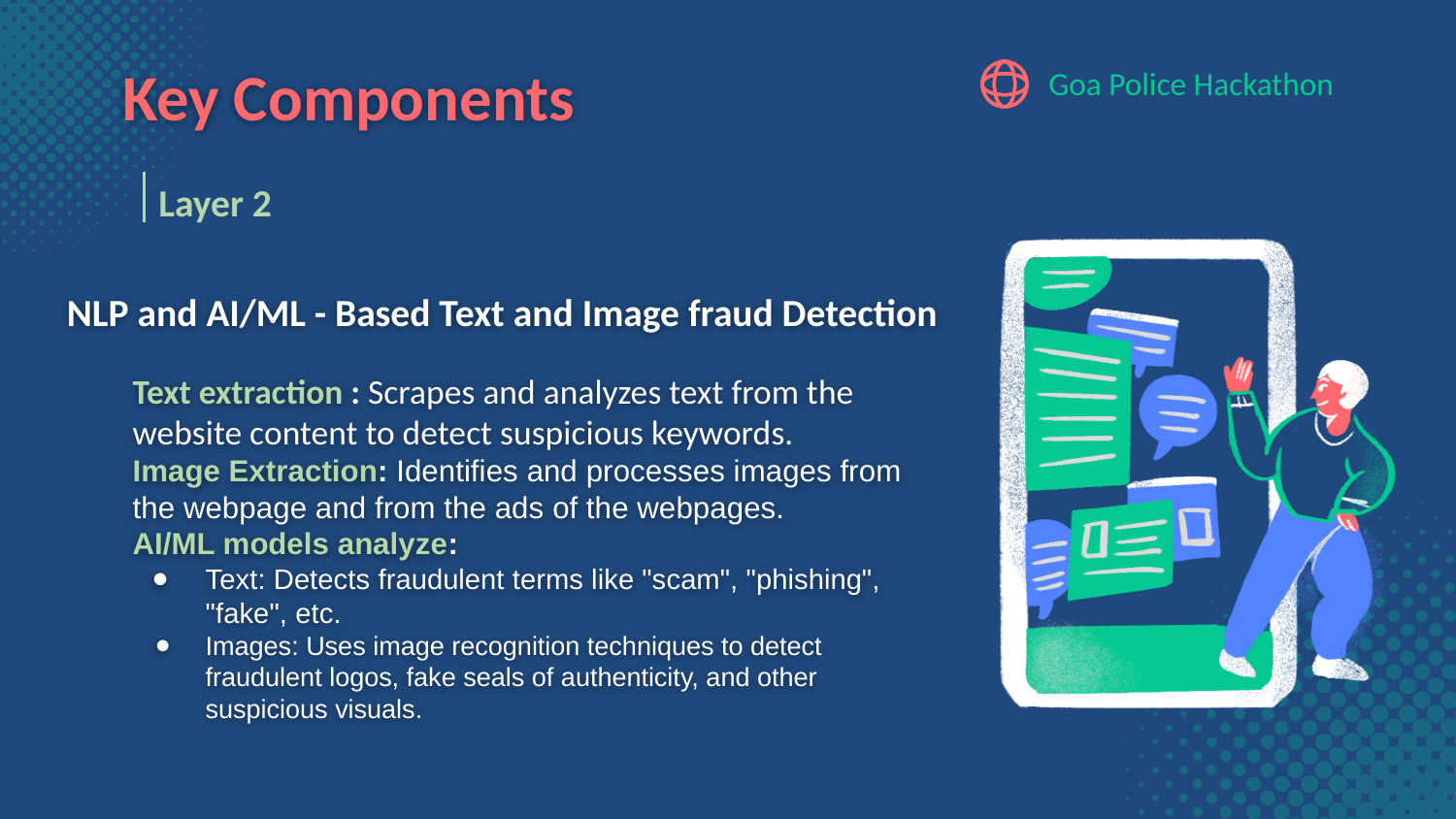

Key Components

Layer 2

NLP and AI/ML - Based Text and Image fraud Detection
Text extraction : Scrapes and analyzes text from the website content to detect suspicious keywords.
Image Extraction: Identifies and processes images from the webpage and from the ads of the webpages.
AI/ML models analyze:
Text: Detects fraudulent terms like "scam", "phishing", "fake", etc.
Images: Uses image recognition techniques to detect fraudulent logos, fake seals of authenticity, and other suspicious visuals.